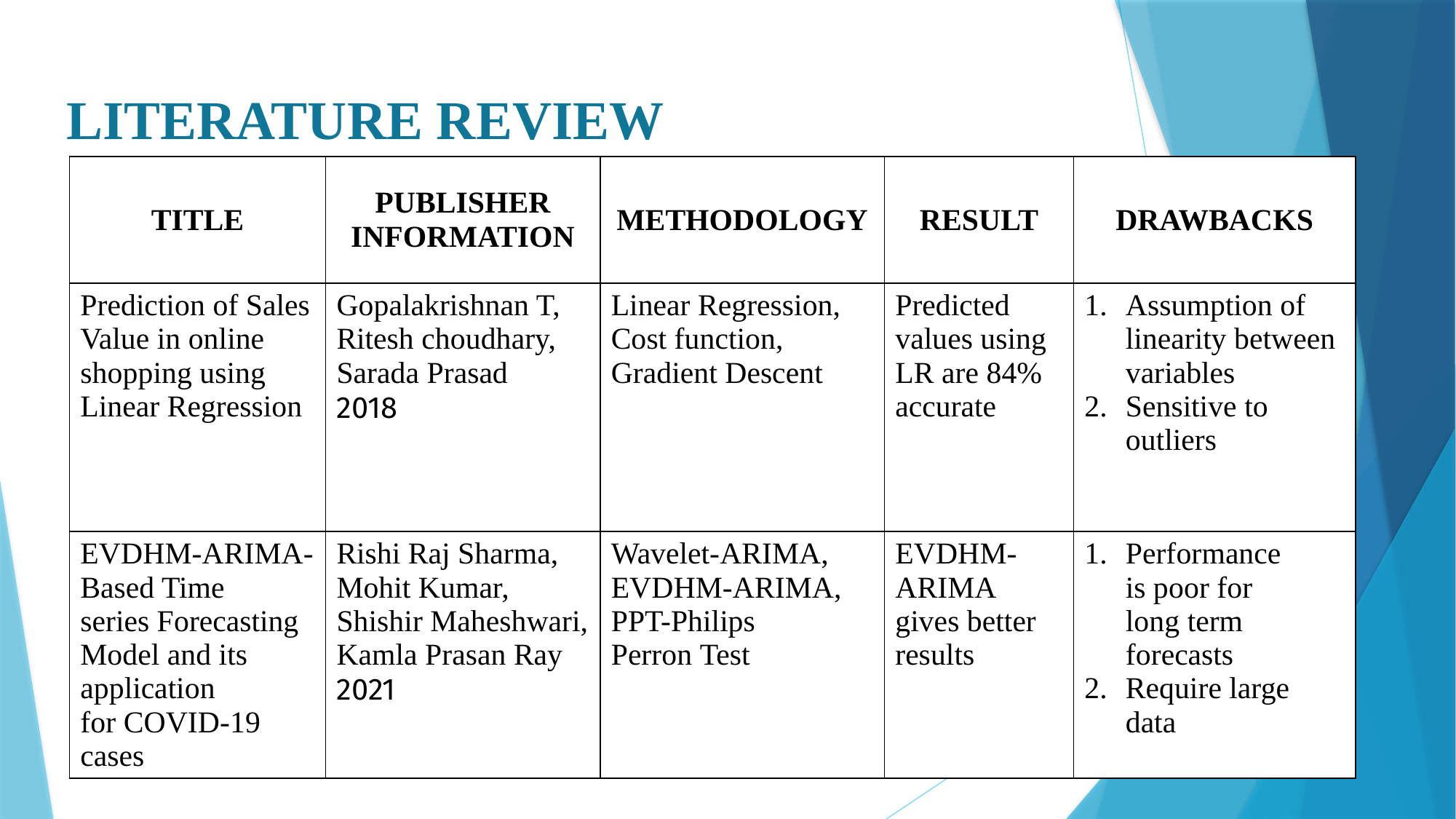

LITERATURE REVIEW
| TITLE | PUBLISHER INFORMATION | METHODOLOGY | RESULT | DRAWBACKS |
| --- | --- | --- | --- | --- |
| Prediction of Sales Value in online shopping using Linear Regression | Gopalakrishnan T, Ritesh choudhary, Sarada Prasad 2018 | Linear Regression,  Cost function, Gradient Descent | Predicted values using LR are 84% accurate | Assumption of linearity between variables Sensitive to outliers |
| EVDHM-ARIMA-Based Time series Forecasting Model and its application for COVID-19 cases | Rishi Raj Sharma, Mohit Kumar, Shishir Maheshwari, Kamla Prasan Ray 2021 | Wavelet-ARIMA, EVDHM-ARIMA,  PPT-Philips Perron Test | EVDHM-ARIMA gives better results | Performance is poor for long term forecasts Require large data |